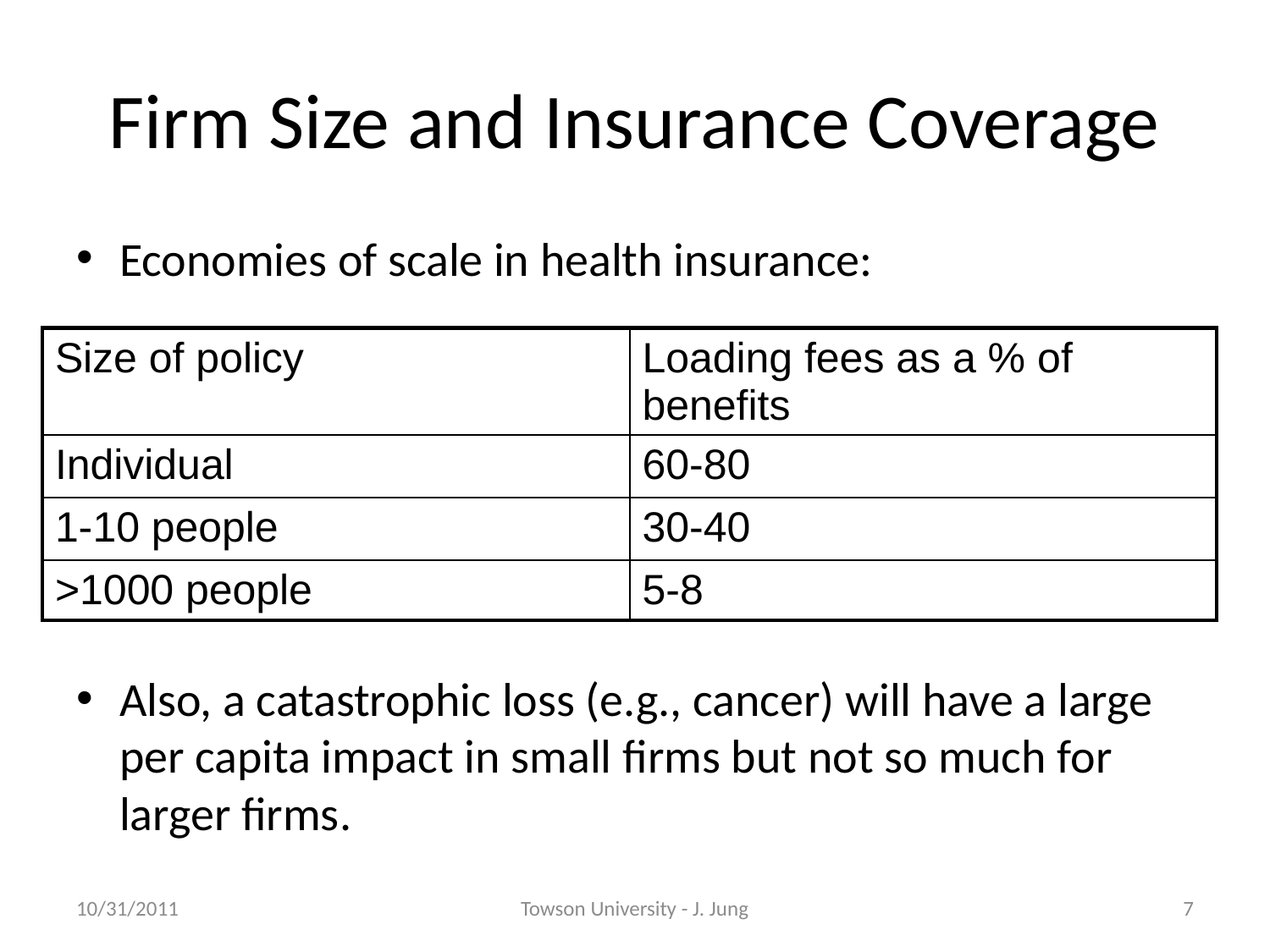

# Firm Size and Insurance Coverage
Economies of scale in health insurance:

Also, a catastrophic loss (e.g., cancer) will have a large per capita impact in small firms but not so much for larger firms.

| Size of policy | Loading fees as a % of benefits |
| --- | --- |
| Individual | 60-80 |
| 1-10 people | 30-40 |
| >1000 people | 5-8 |
10/31/2011
Towson University - J. Jung
7